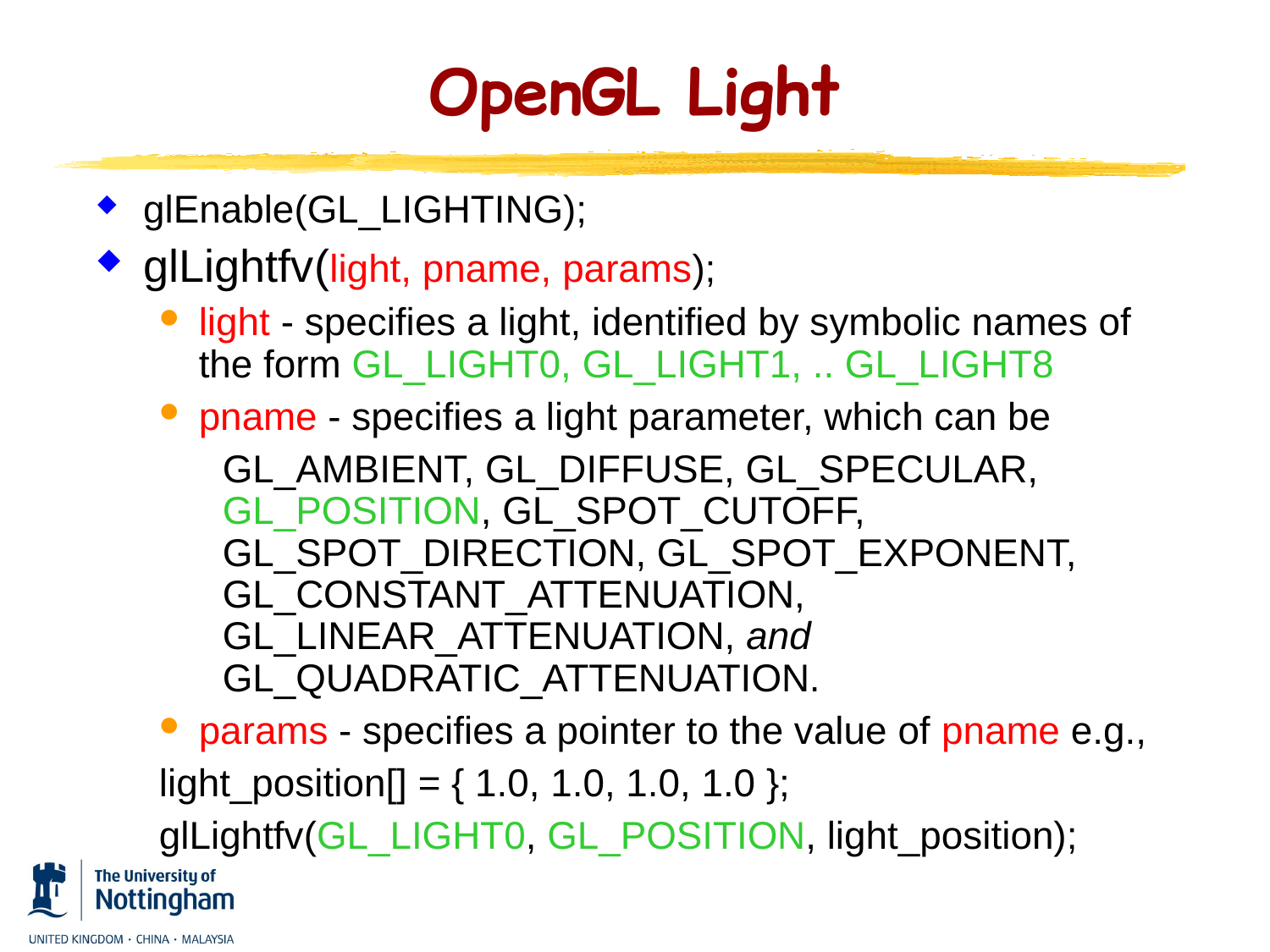

# OpenGL Light
glEnable(GL_LIGHTING);
glLightfv(light, pname, params);
light - specifies a light, identified by symbolic names of the form GL_LIGHT0, GL_LIGHT1, .. GL_LIGHT8
pname - specifies a light parameter, which can be
GL_AMBIENT, GL_DIFFUSE, GL_SPECULAR, GL_POSITION, GL_SPOT_CUTOFF, GL_SPOT_DIRECTION, GL_SPOT_EXPONENT, GL_CONSTANT_ATTENUATION, GL_LINEAR_ATTENUATION, and GL_QUADRATIC_ATTENUATION.
params - specifies a pointer to the value of pname e.g.,
light_position[] = { 1.0, 1.0, 1.0, 1.0 };
glLightfv(GL_LIGHT0, GL_POSITION, light_position);